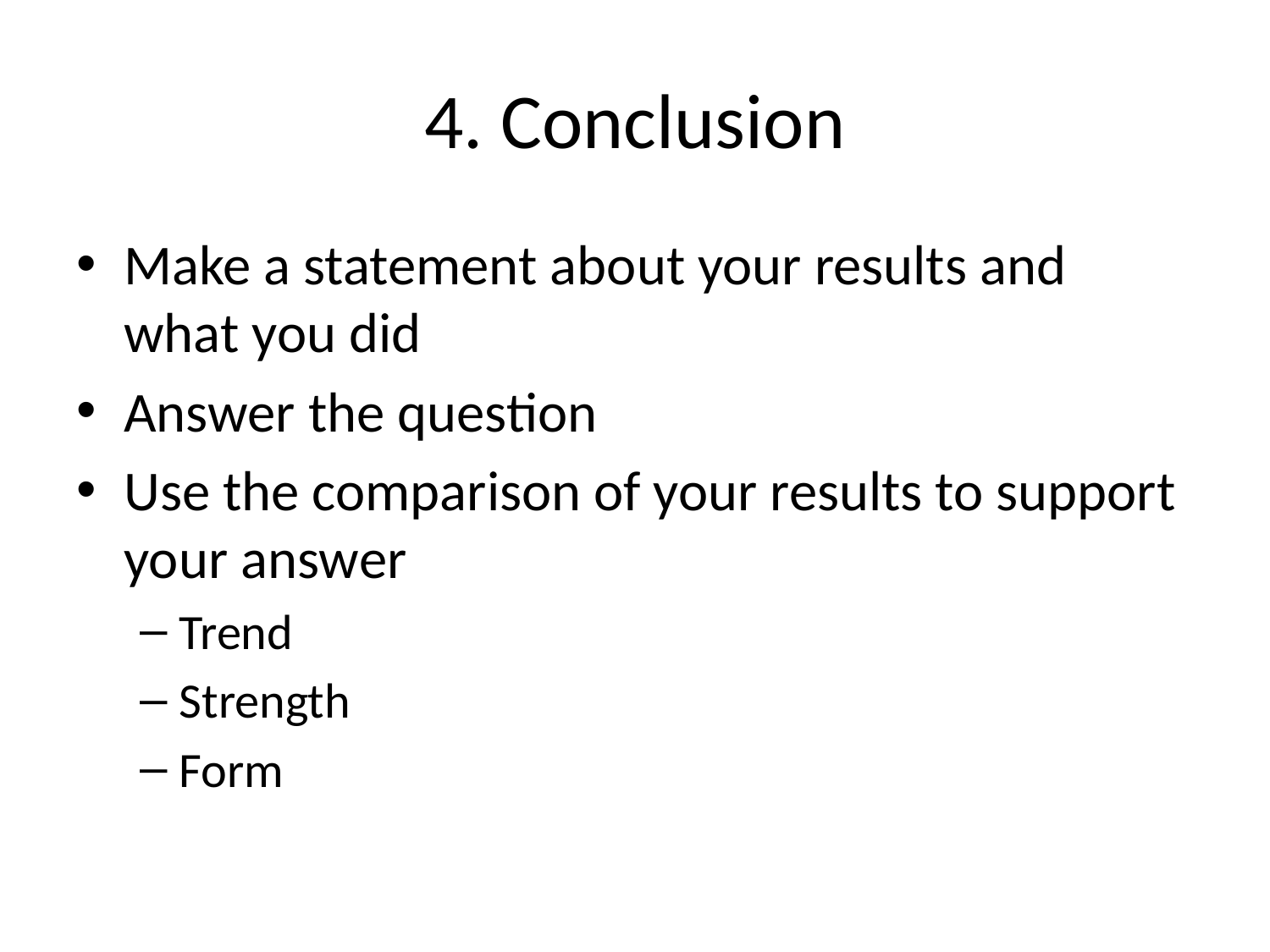

# 4. Conclusion
Make a statement about your results and what you did
Answer the question
Use the comparison of your results to support your answer
Trend
Strength
Form